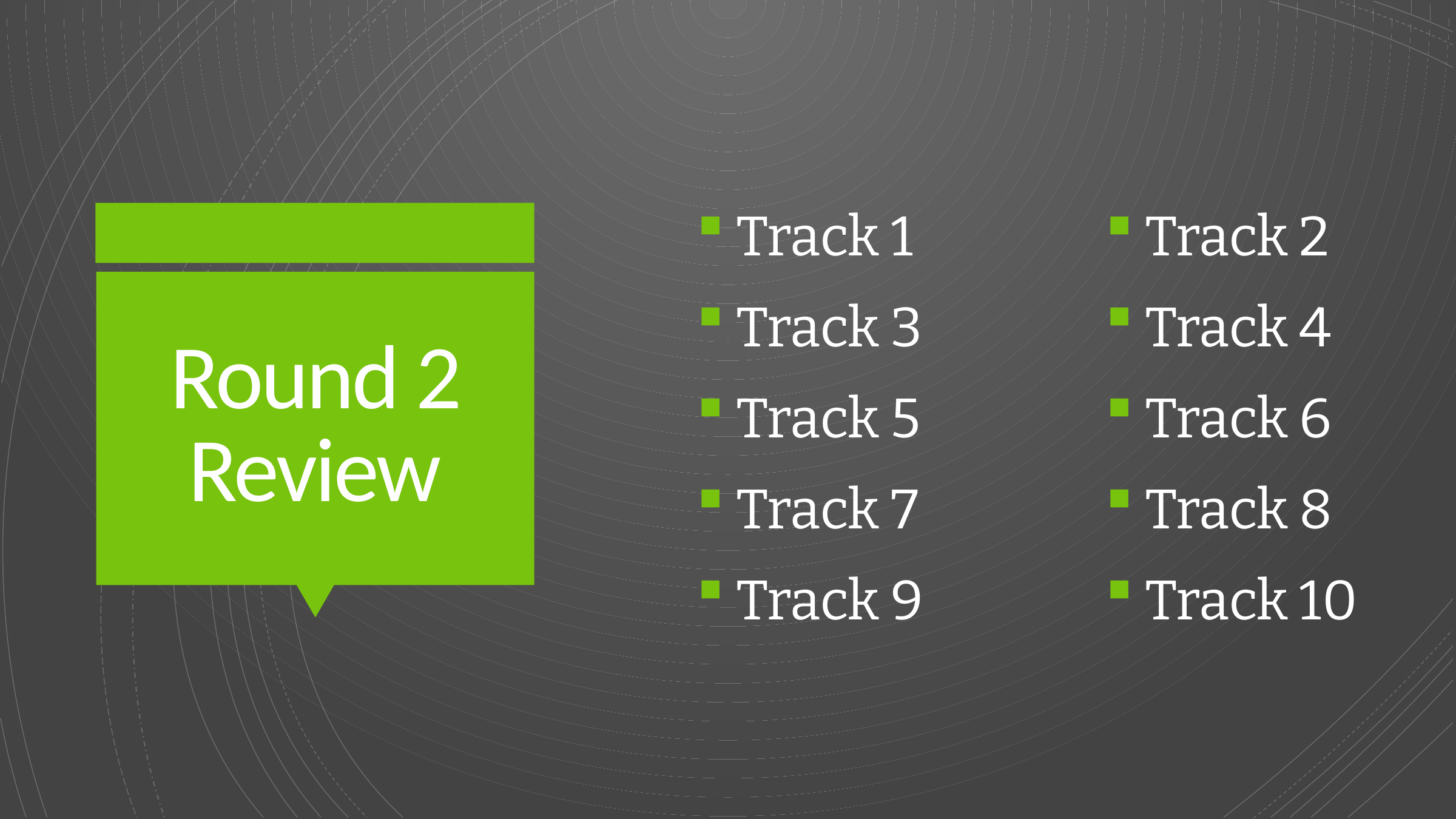

Track 1
 Track 2
 Track 3
 Track 4
# Round 2 Review
 Track 5
 Track 6
 Track 7
 Track 8
 Track 9
 Track 10